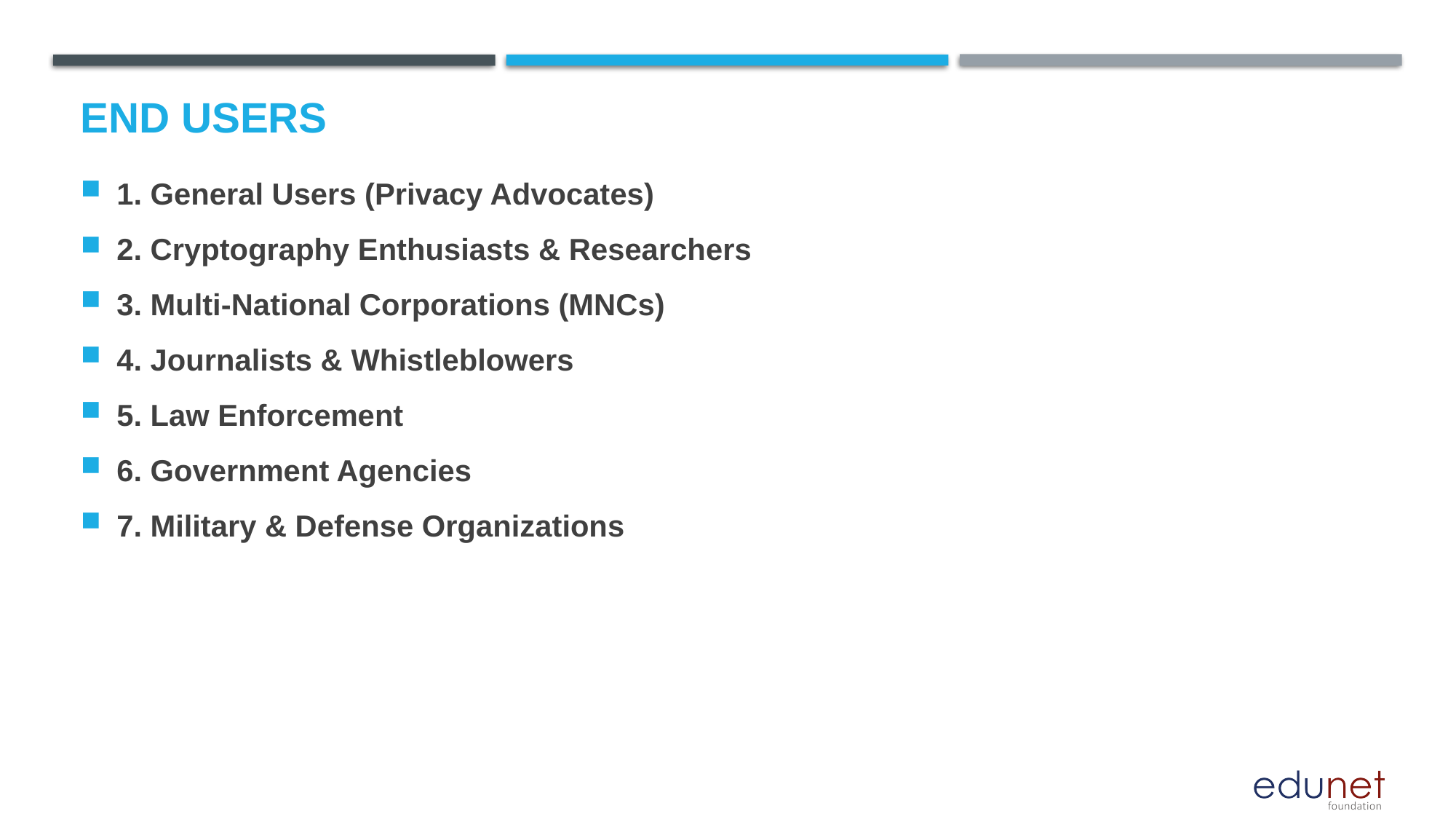

# End users
1. General Users (Privacy Advocates)
2. Cryptography Enthusiasts & Researchers
3. Multi-National Corporations (MNCs)
4. Journalists & Whistleblowers
5. Law Enforcement
6. Government Agencies
7. Military & Defense Organizations